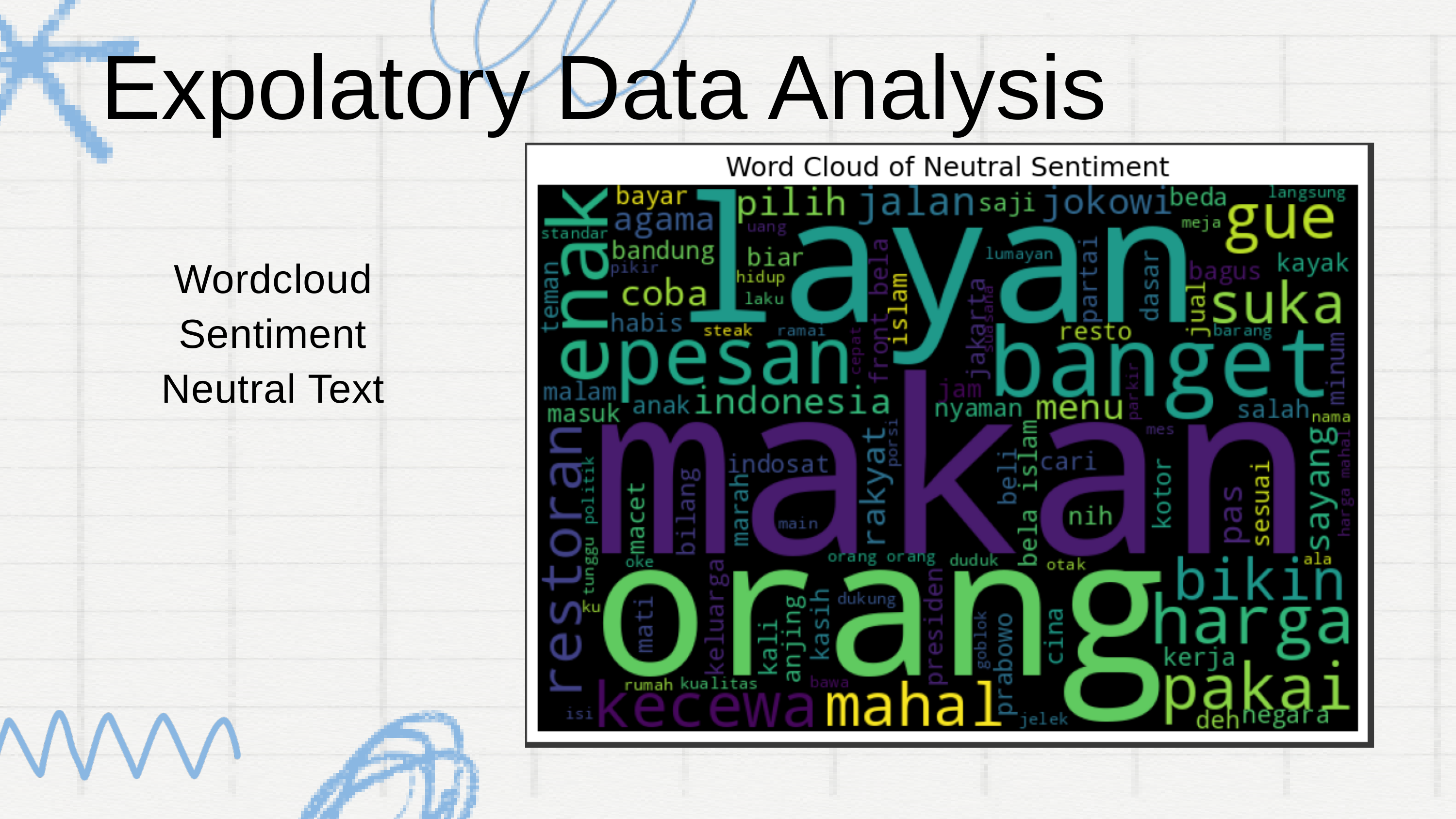

Expolatory Data Analysis

Wordcloud
Sentiment Neutral Text